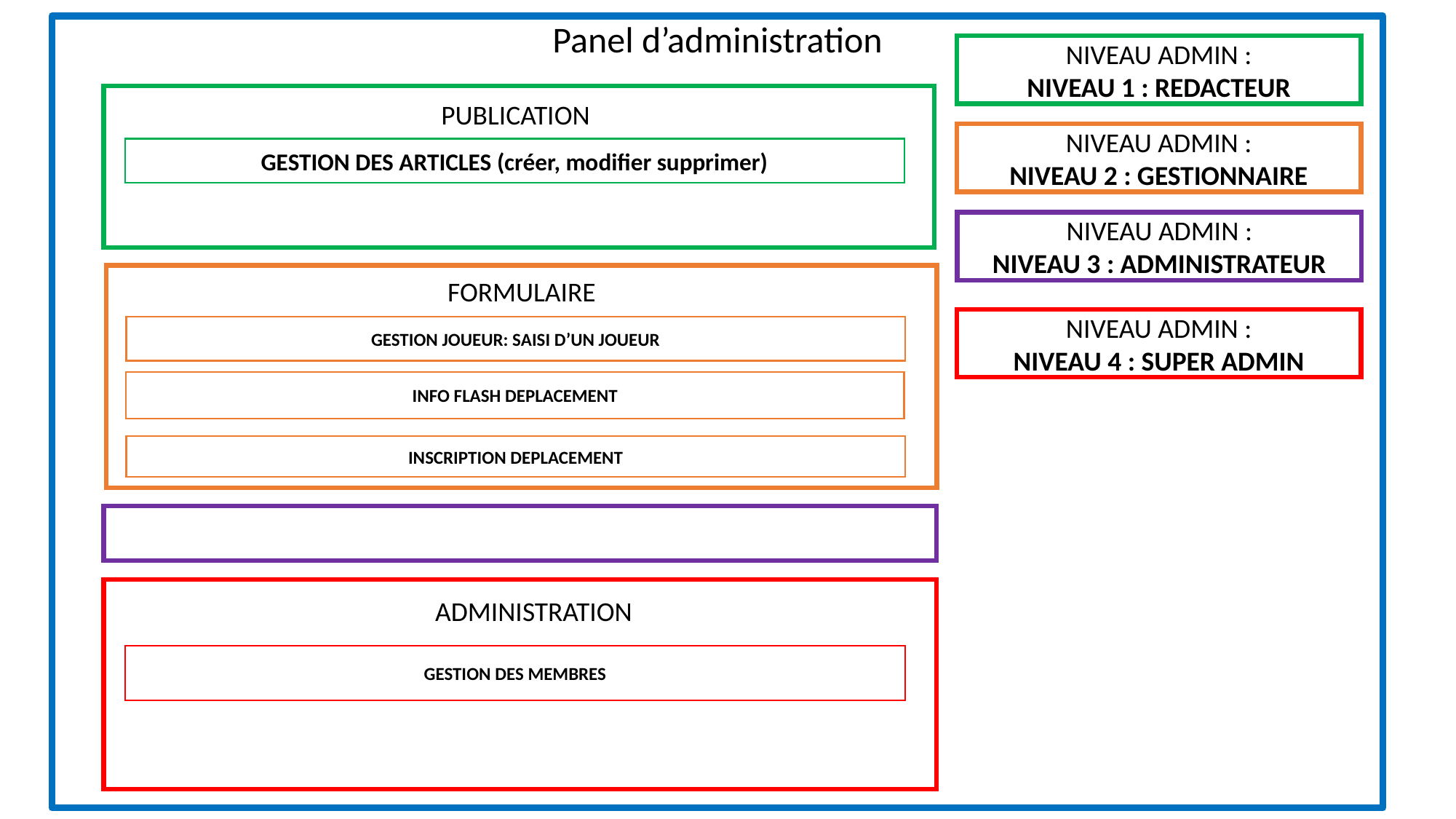

Panel d’administration

NIVEAU ADMIN :
NIVEAU 1 : REDACTEUR

PUBLICATION
NIVEAU ADMIN :
NIVEAU 2 : GESTIONNAIRE
GESTION DES ARTICLES (créer, modifier supprimer)
NIVEAU ADMIN :
NIVEAU 3 : ADMINISTRATEUR

FORMULAIRE
NIVEAU ADMIN :
NIVEAU 4 : SUPER ADMIN
GESTION JOUEUR: SAISI D’UN JOUEUR
INFO FLASH DEPLACEMENT
INSCRIPTION DEPLACEMENT

ADMINISTRATION
GESTION DES MEMBRES